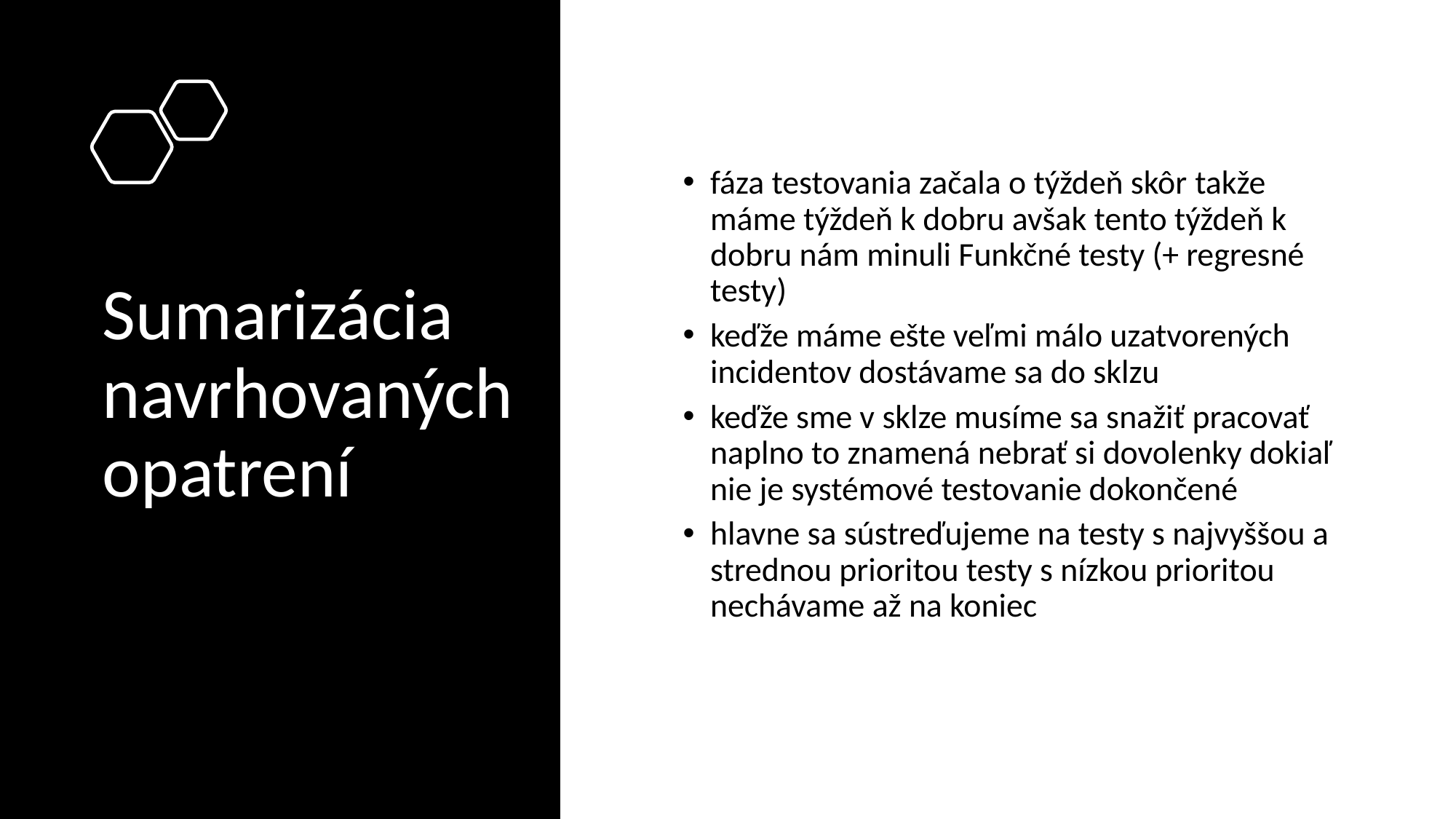

Sumarizácia navrhovaných opatrení
fáza testovania začala o týždeň skôr takže máme týždeň k dobru avšak tento týždeň k dobru nám minuli Funkčné testy (+ regresné testy)
keďže máme ešte veľmi málo uzatvorených incidentov dostávame sa do sklzu
keďže sme v sklze musíme sa snažiť pracovať naplno to znamená nebrať si dovolenky dokiaľ nie je systémové testovanie dokončené
hlavne sa sústreďujeme na testy s najvyššou a strednou prioritou testy s nízkou prioritou nechávame až na koniec